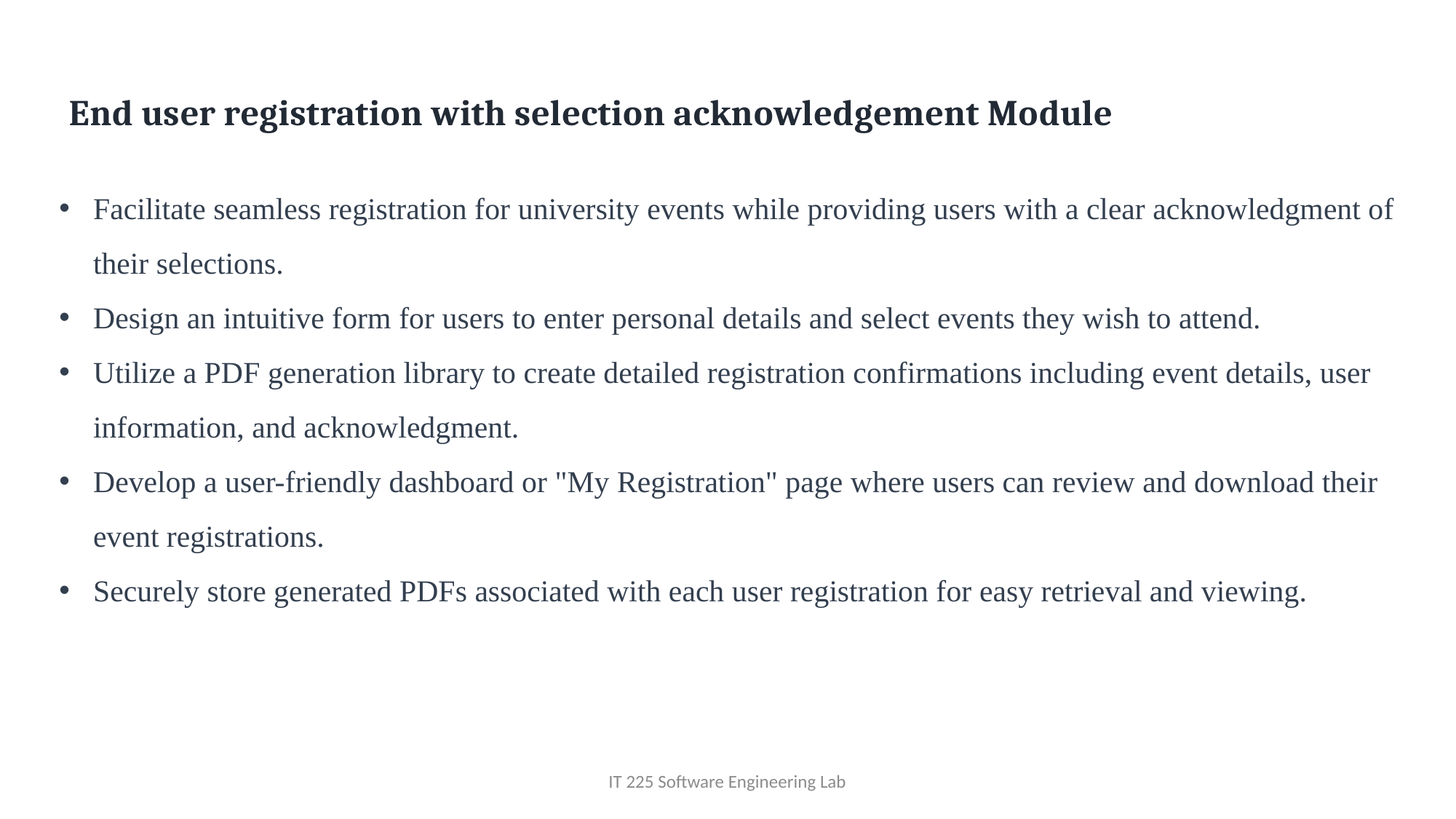

End user registration with selection acknowledgement Module

Facilitate seamless registration for university events while providing users with a clear acknowledgment of their selections.
Design an intuitive form for users to enter personal details and select events they wish to attend.
Utilize a PDF generation library to create detailed registration confirmations including event details, user information, and acknowledgment.
Develop a user-friendly dashboard or "My Registration" page where users can review and download their event registrations.
Securely store generated PDFs associated with each user registration for easy retrieval and viewing.
IT 225 Software Engineering Lab